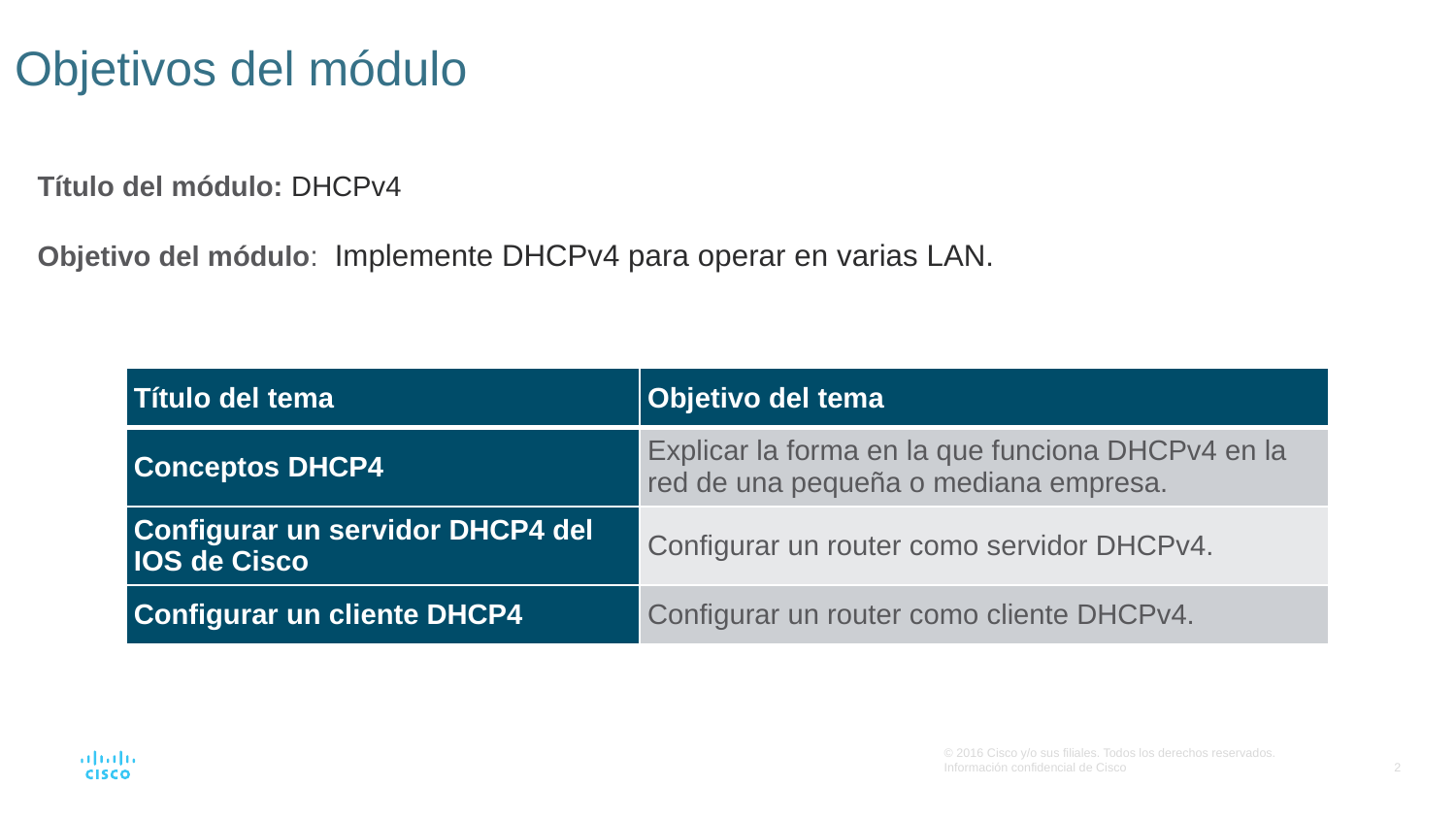

# Objetivos del módulo

Título del módulo: DHCPv4

Objetivo del módulo:  Implemente DHCPv4 para operar en varias LAN.
| Título del tema | Objetivo del tema |
| --- | --- |
| Conceptos DHCP4 | Explicar la forma en la que funciona DHCPv4 en la red de una pequeña o mediana empresa. |
| Configurar un servidor DHCP4 del IOS de Cisco | Configurar un router como servidor DHCPv4. |
| Configurar un cliente DHCP4 | Configurar un router como cliente DHCPv4. |